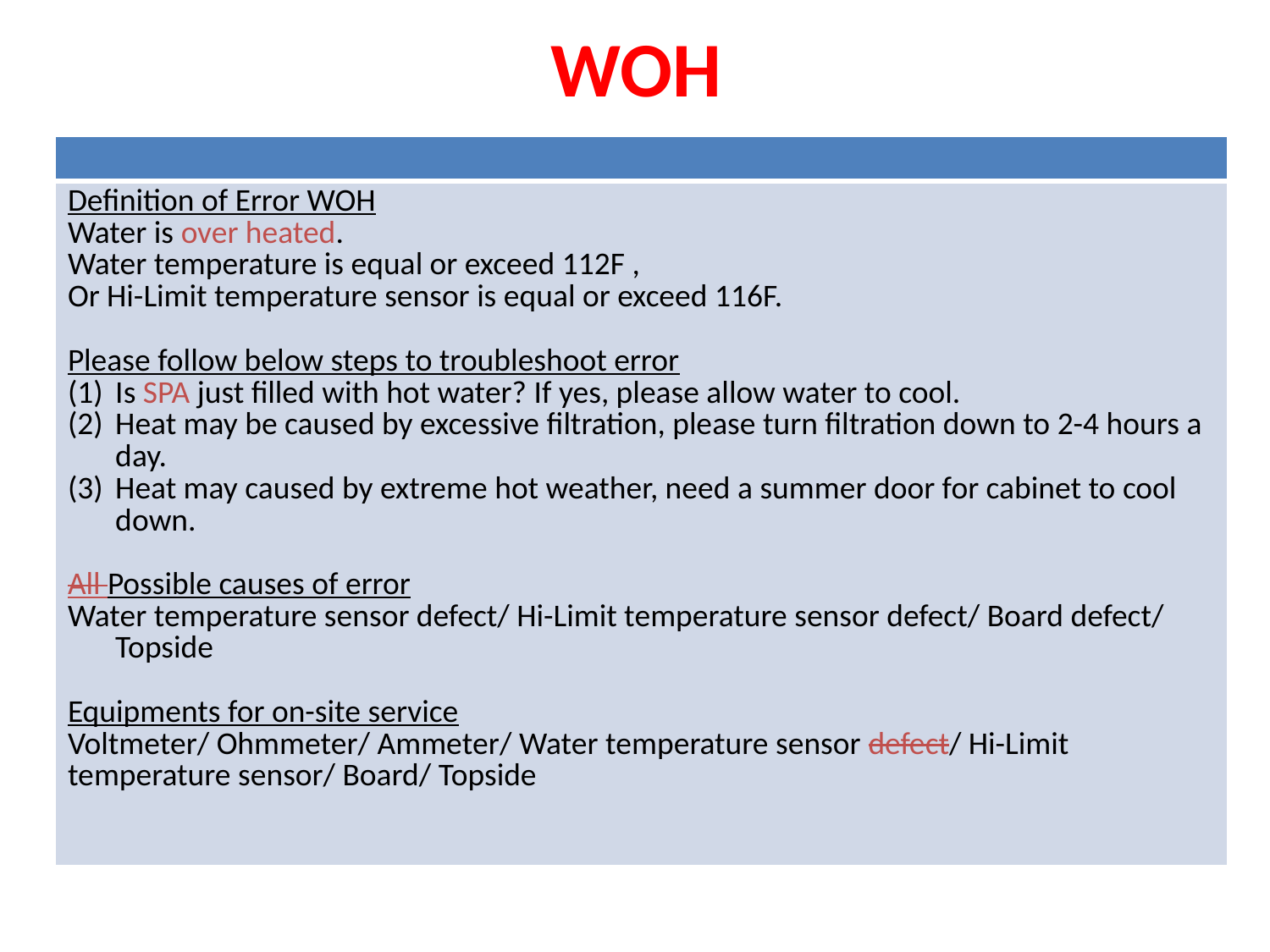

# WOH
|  |
| --- |
| Definition of Error WOH Water is over heated. Water temperature is equal or exceed 112F , Or Hi-Limit temperature sensor is equal or exceed 116F. Please follow below steps to troubleshoot error Is SPA just filled with hot water? If yes, please allow water to cool. Heat may be caused by excessive filtration, please turn filtration down to 2-4 hours a day. Heat may caused by extreme hot weather, need a summer door for cabinet to cool down. All Possible causes of error Water temperature sensor defect/ Hi-Limit temperature sensor defect/ Board defect/ Topside Equipments for on-site service Voltmeter/ Ohmmeter/ Ammeter/ Water temperature sensor defect/ Hi-Limit temperature sensor/ Board/ Topside |